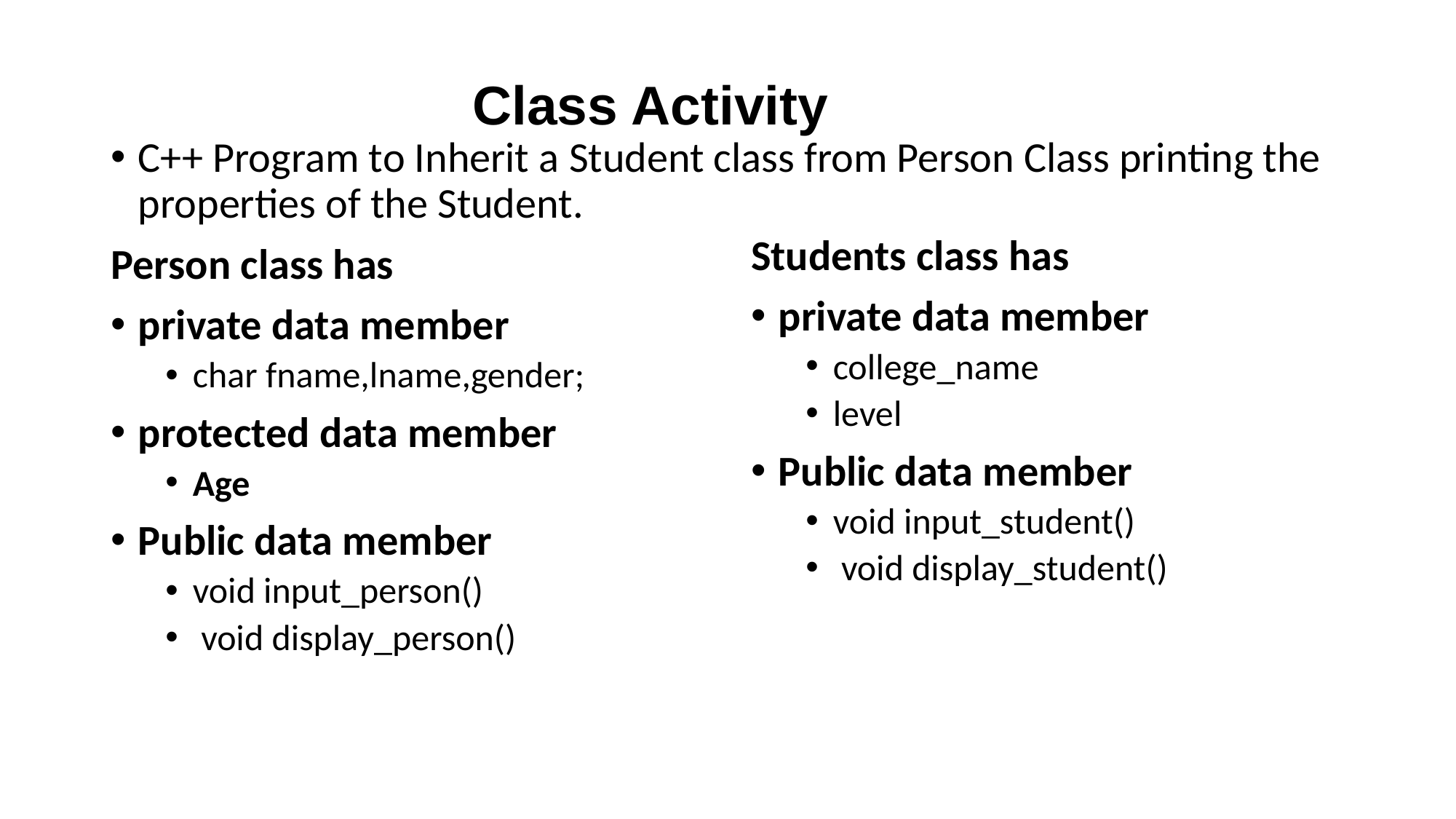

Class Activity
C++ Program to Inherit a Student class from Person Class printing the properties of the Student.
Person class has
private data member
char fname,lname,gender;
protected data member
Age
Public data member
void input_person()
 void display_person()

Students class has
private data member
college_name
level
Public data member
void input_student()
 void display_student()